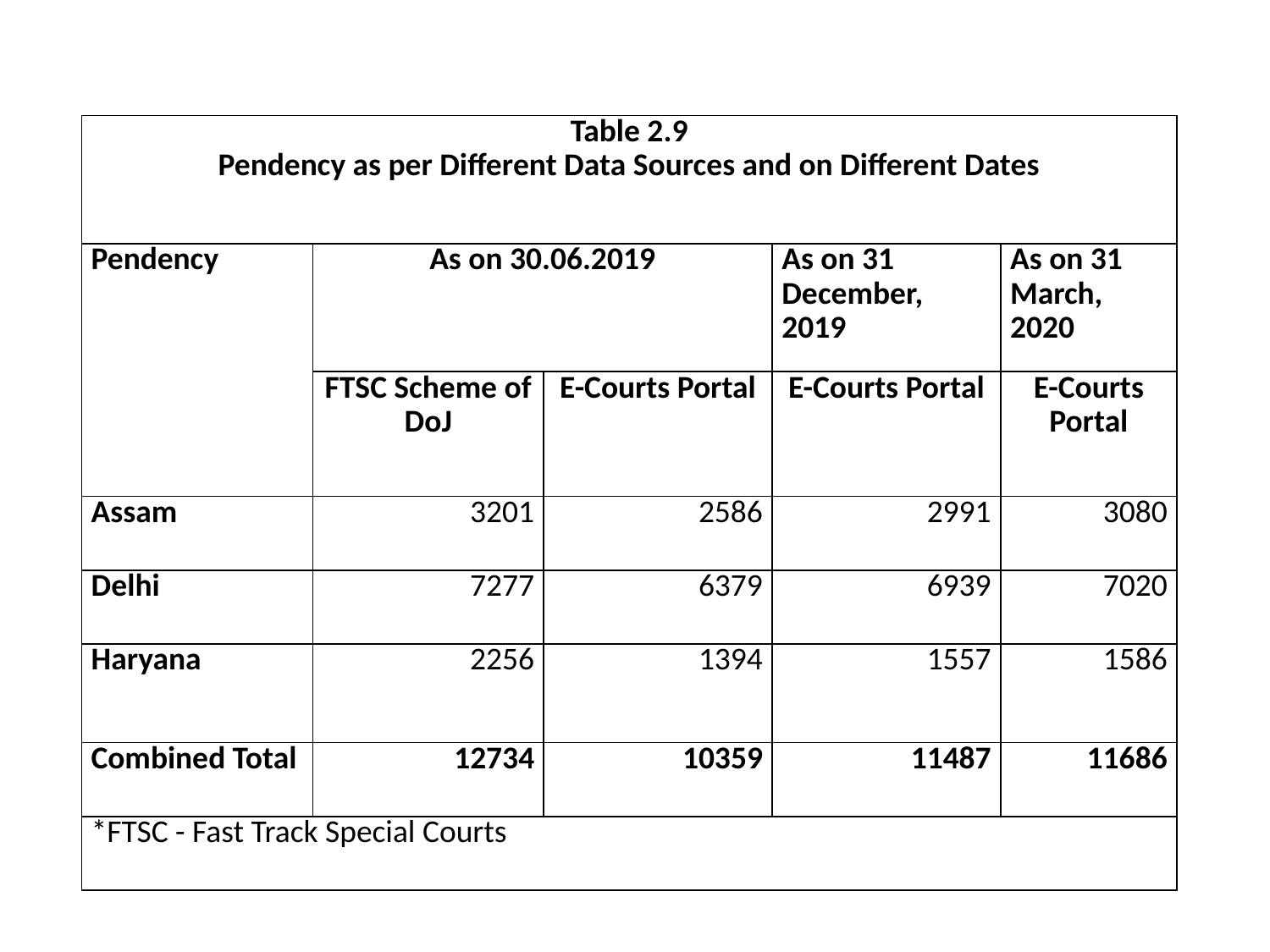

| Table 2.9 Pendency as per Different Data Sources and on Different Dates |  |  |  |  |
| --- | --- | --- | --- | --- |
| Pendency | As on 30.06.2019 |  | As on 31 December, 2019 | As on 31 March, 2020 |
|  | FTSC Scheme of DoJ | E-Courts Portal | E-Courts Portal | E-Courts Portal |
| Assam | 3201 | 2586 | 2991 | 3080 |
| Delhi | 7277 | 6379 | 6939 | 7020 |
| Haryana | 2256 | 1394 | 1557 | 1586 |
| Combined Total | 12734 | 10359 | 11487 | 11686 |
| \*FTSC - Fast Track Special Courts |  |  |  |  |